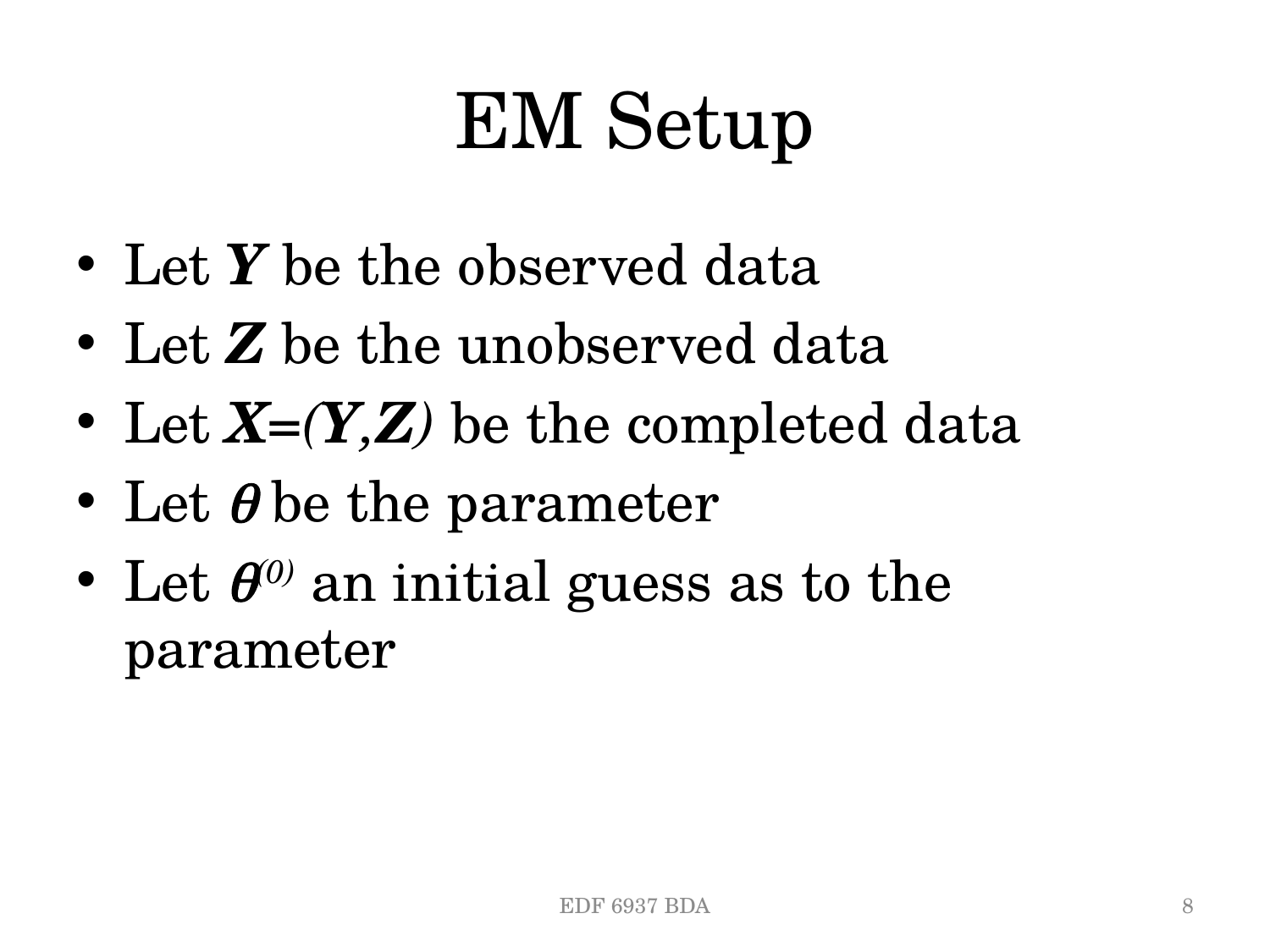

# EM Setup
Let Y be the observed data
Let Z be the unobserved data
Let X=(Y,Z) be the completed data
Let θ be the parameter
Let θ(0) an initial guess as to the parameter

EDF 6937 BDA
8